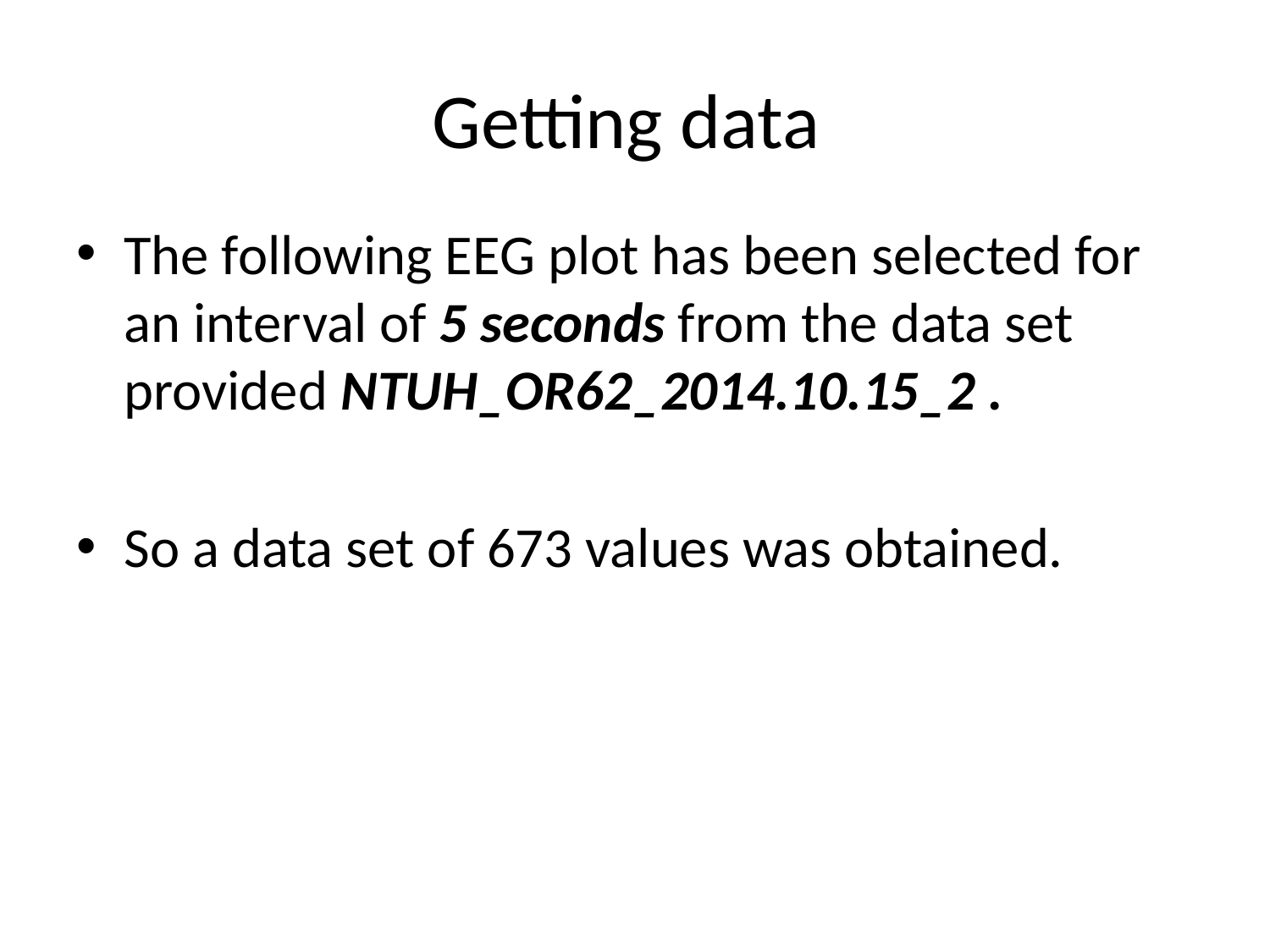

# Getting data
The following EEG plot has been selected for an interval of 5 seconds from the data set provided NTUH_OR62_2014.10.15_2 .

So a data set of 673 values was obtained.